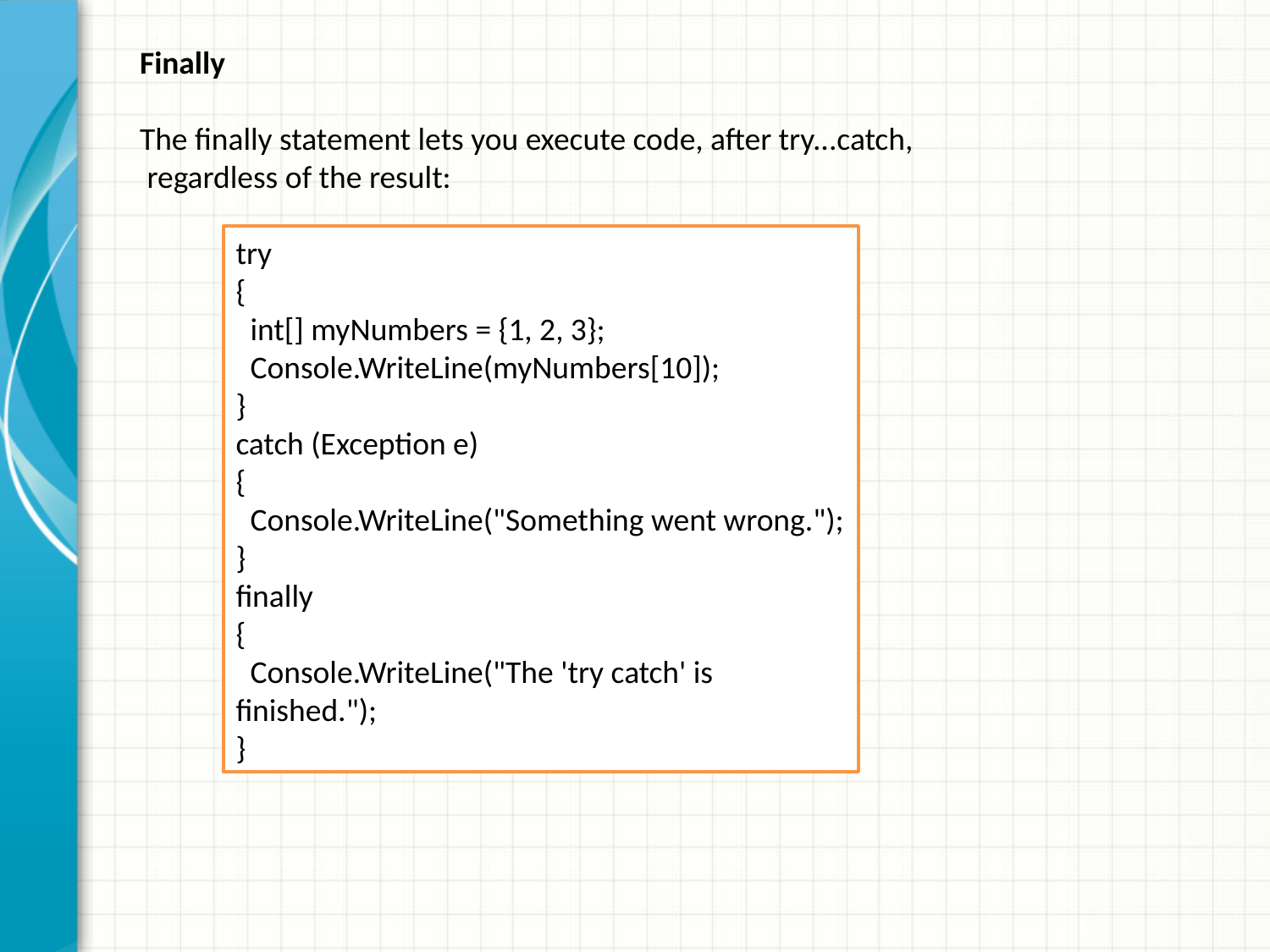

Finally

The finally statement lets you execute code, after try...catch,
 regardless of the result:
try
{
  int[] myNumbers = {1, 2, 3};
  Console.WriteLine(myNumbers[10]);
}
catch (Exception e)
{
  Console.WriteLine("Something went wrong.");
}
finally
{
  Console.WriteLine("The 'try catch' is finished.");
}